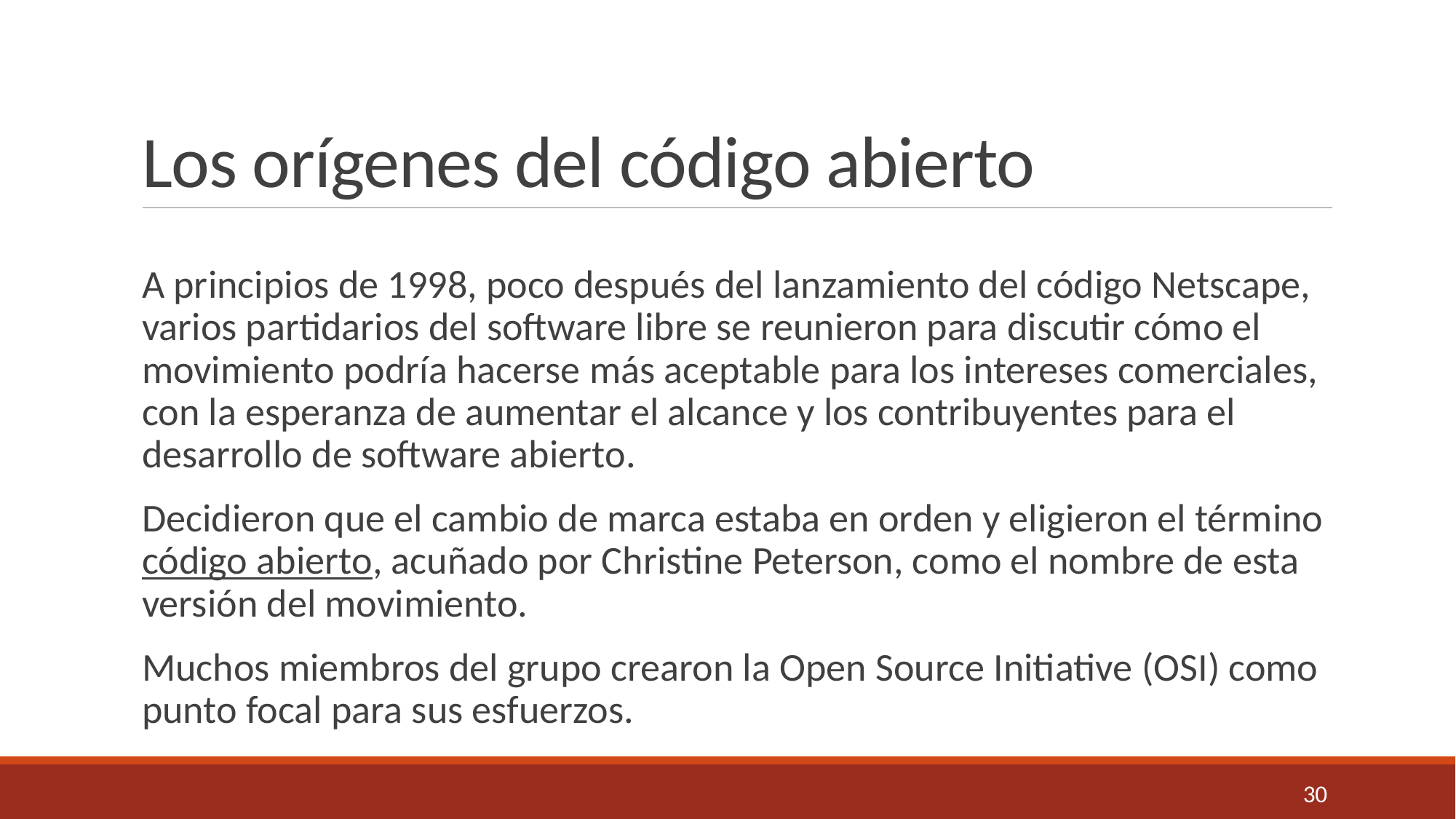

# Los orígenes del código abierto
A principios de 1998, poco después del lanzamiento del código Netscape, varios partidarios del software libre se reunieron para discutir cómo el movimiento podría hacerse más aceptable para los intereses comerciales, con la esperanza de aumentar el alcance y los contribuyentes para el desarrollo de software abierto.
Decidieron que el cambio de marca estaba en orden y eligieron el término código abierto, acuñado por Christine Peterson, como el nombre de esta versión del movimiento.
Muchos miembros del grupo crearon la Open Source Initiative (OSI) como punto focal para sus esfuerzos.
30